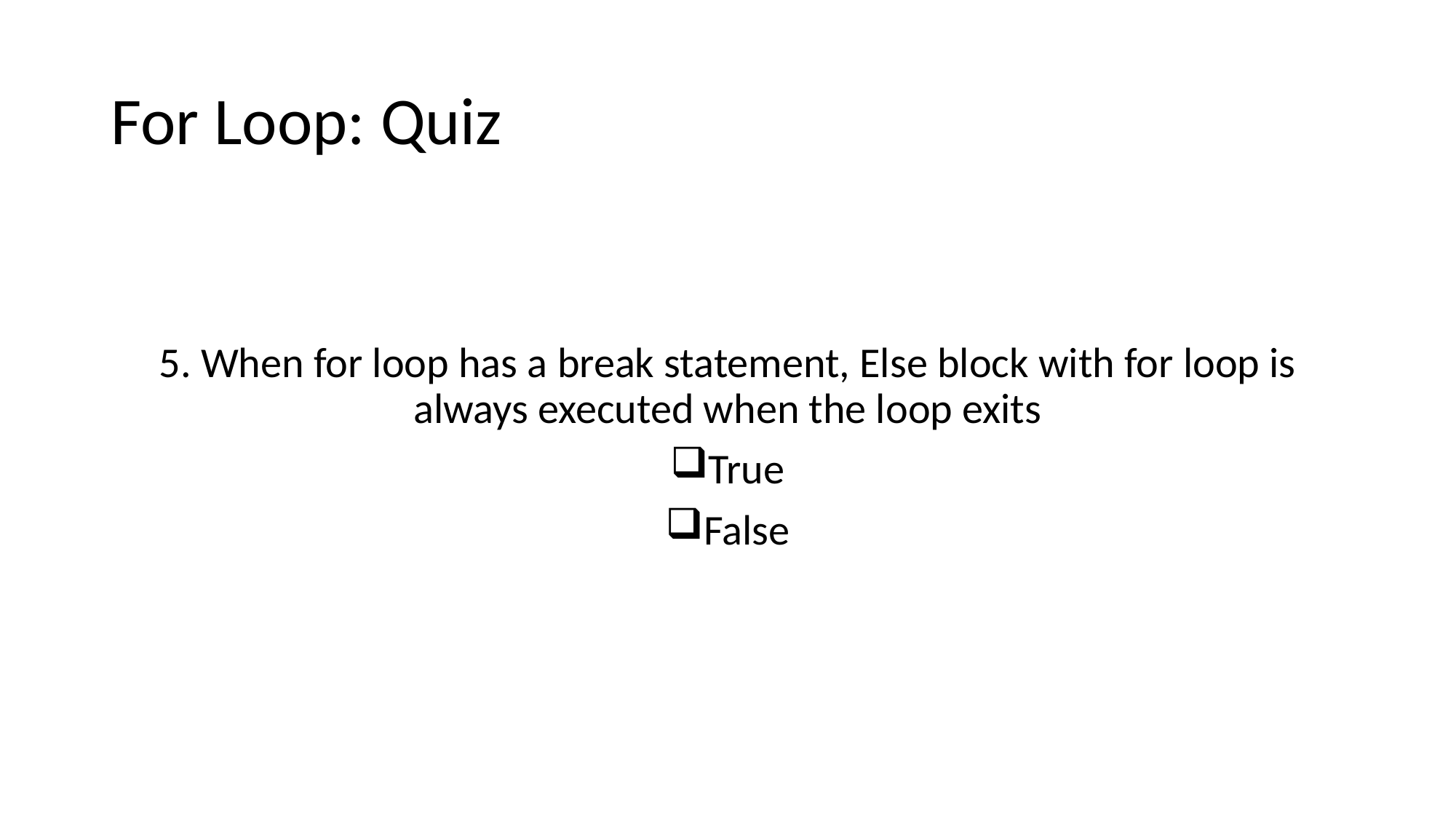

# For Loop: Quiz
5. When for loop has a break statement, Else block with for loop is always executed when the loop exits
True
False